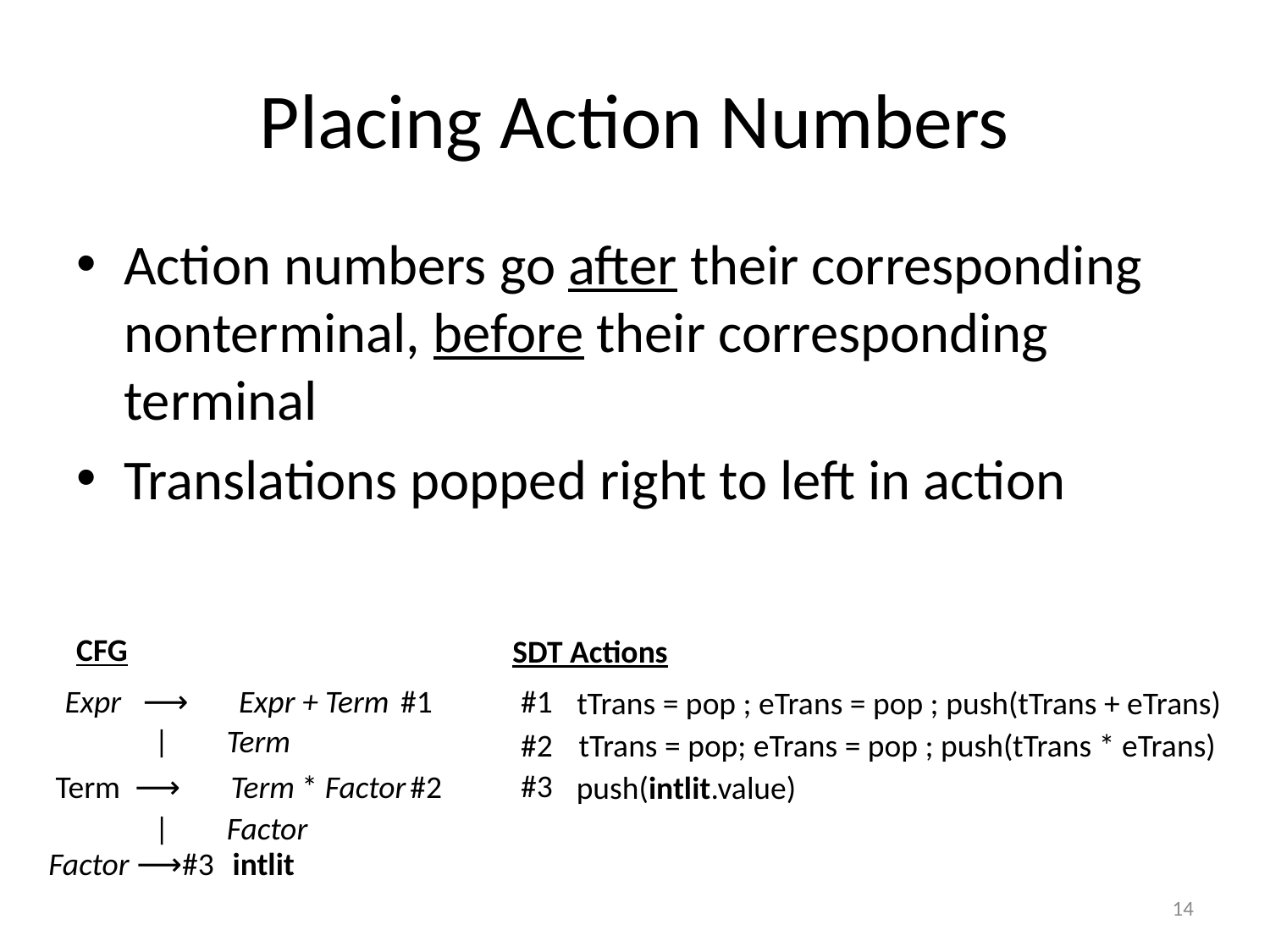

# Placing Action Numbers
Action numbers go after their corresponding nonterminal, before their corresponding terminal
Translations popped right to left in action
CFG
SDT Actions
Expr   ⟶       Expr + Term
#1
#1
tTrans = pop ; eTrans = pop ; push(tTrans + eTrans)
 |        Term
#2
 tTrans = pop; eTrans = pop ; push(tTrans * eTrans)
#3
Term  ⟶       Term * Factor
#2
 push(intlit.value)
 |        Factor
Factor ⟶       intlit
#3
14